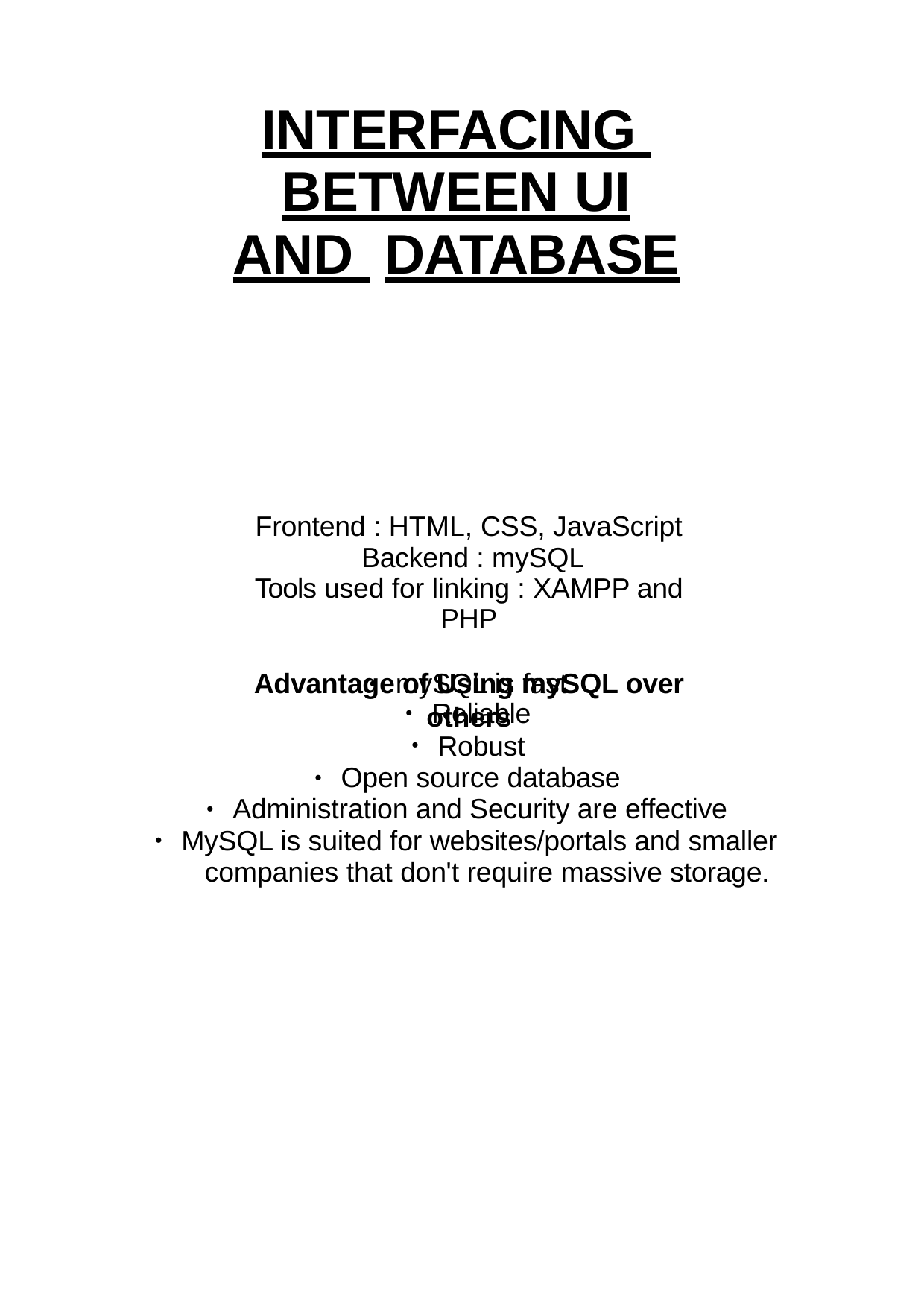

# INTERFACING  BETWEEN UI AND  DATABASE
Frontend : HTML, CSS, JavaScript  Backend : mySQL
Tools used for linking : XAMPP and PHP

Advantage of Using mySQL over others
mySQL is fast
●
Reliable
Robust
Open source database
●
Administration and Security are effective
●
MySQL is suited for websites/portals and smaller  companies that don't require massive storage.
●